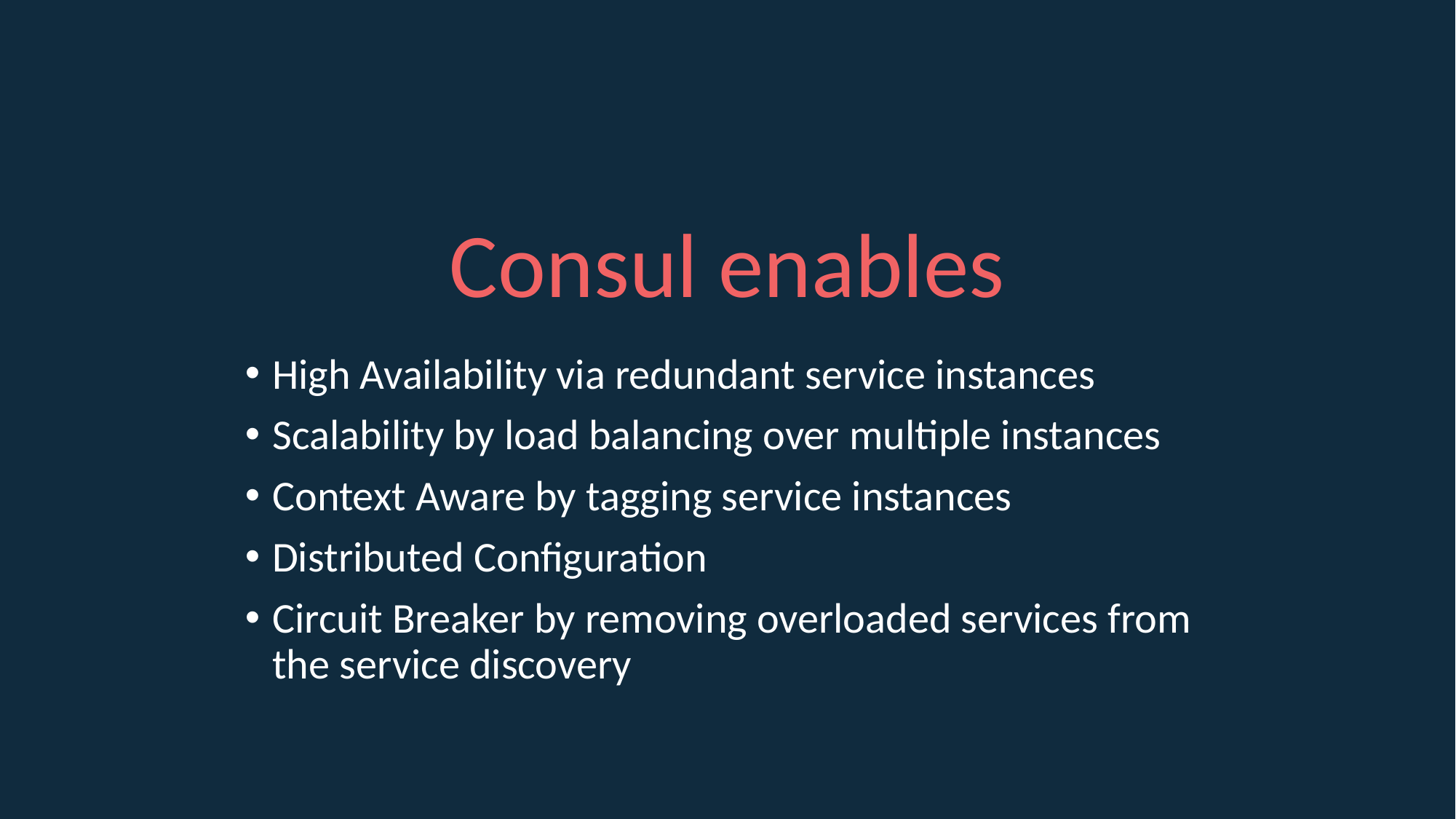

# Consul enables
High Availability via redundant service instances
Scalability by load balancing over multiple instances
Context Aware by tagging service instances
Distributed Configuration
Circuit Breaker by removing overloaded services from the service discovery